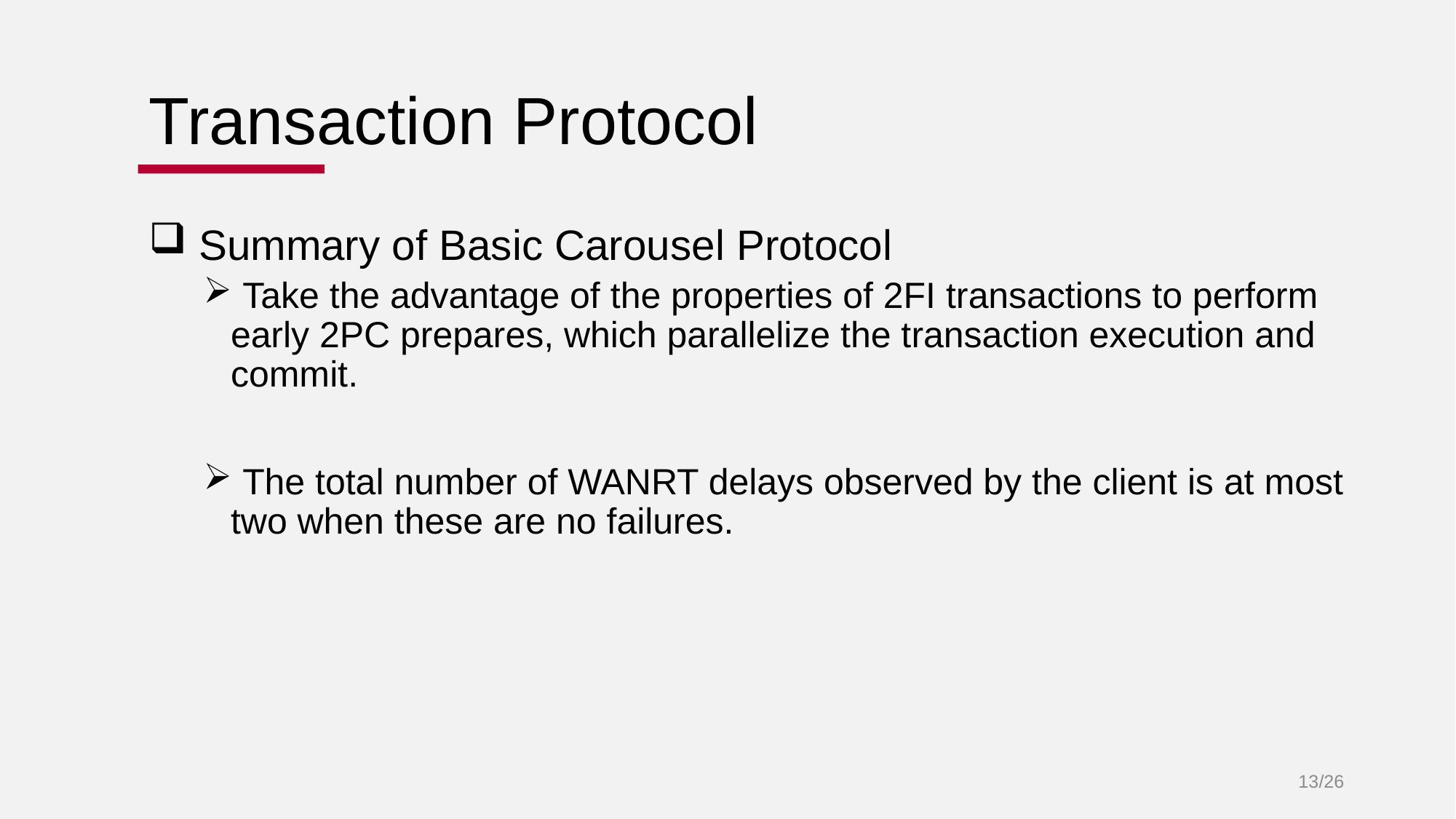

# Transaction Protocol
 Summary of Basic Carousel Protocol
 Take the advantage of the properties of 2FI transactions to perform early 2PC prepares, which parallelize the transaction execution and commit.

 The total number of WANRT delays observed by the client is at most two when these are no failures.

13/26